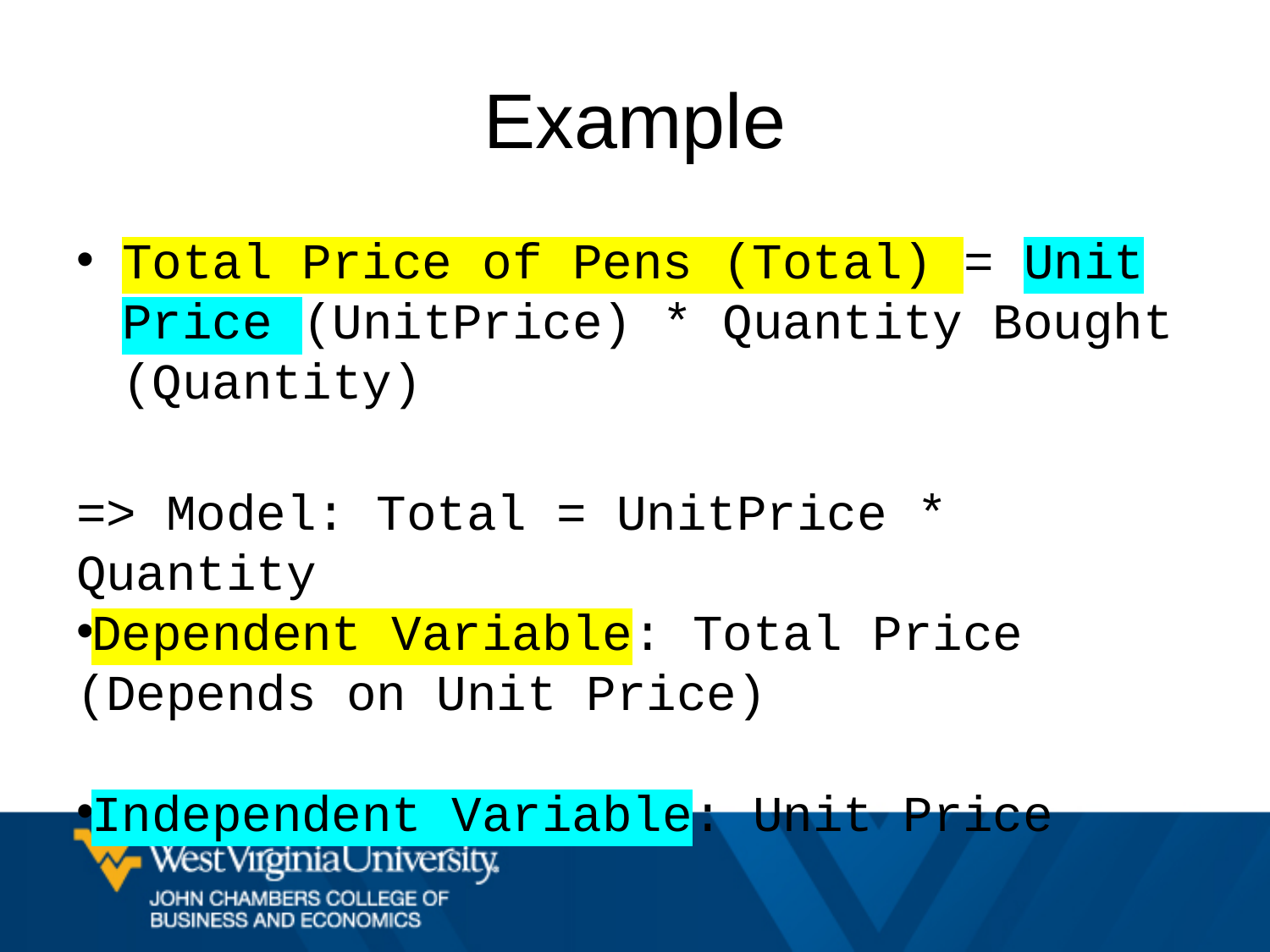

# Example
Total Price of Pens (Total) = Unit Price (UnitPrice) * Quantity Bought (Quantity)

=> Model: Total = UnitPrice * Quantity
Dependent Variable: Total Price (Depends on Unit Price)

Independent Variable: Unit Price